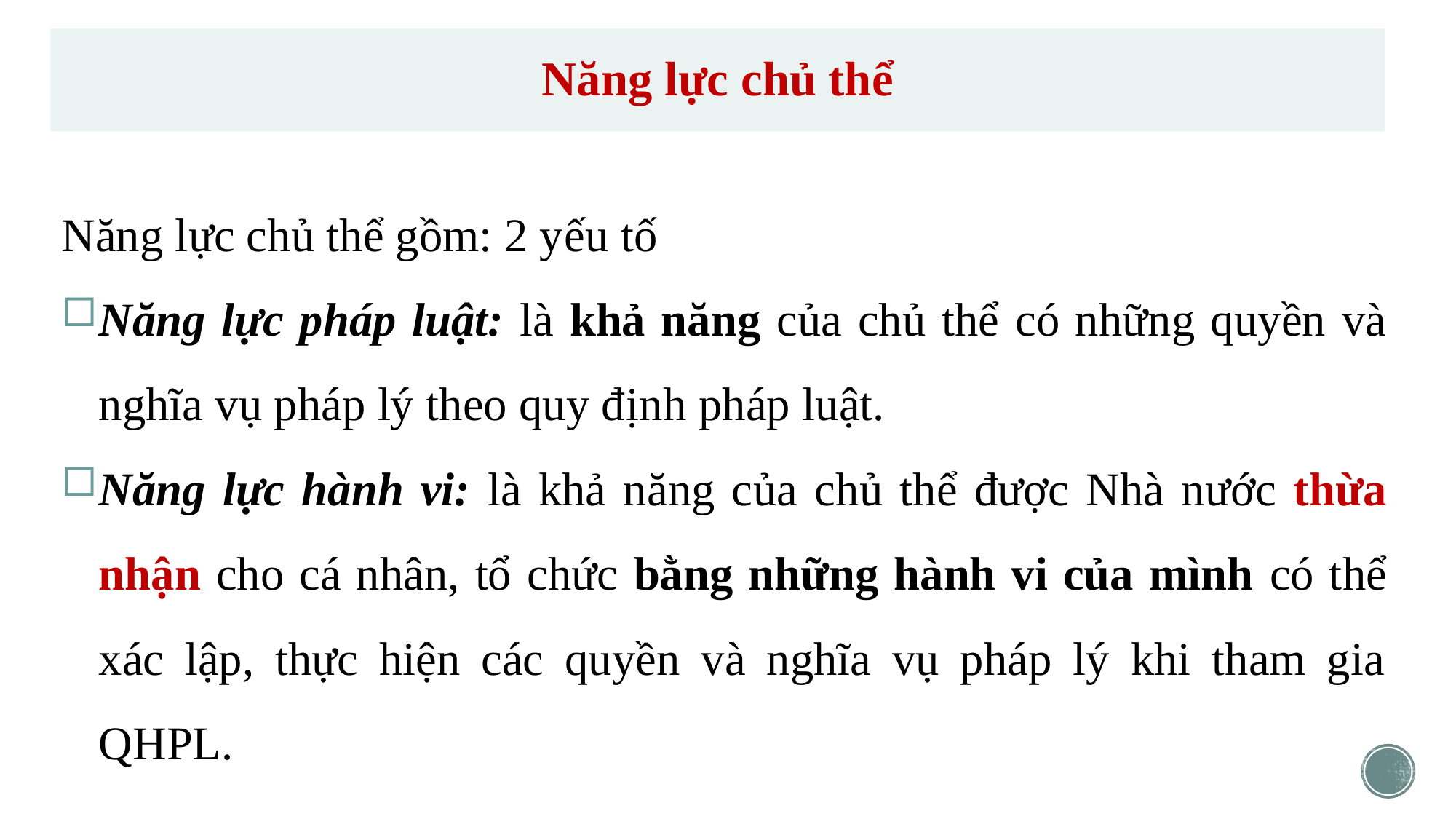

# Năng lực chủ thể
Năng lực chủ thể gồm: 2 yếu tố
Năng lực pháp luật: là khả năng của chủ thể có những quyền và nghĩa vụ pháp lý theo quy định pháp luật.
Năng lực hành vi: là khả năng của chủ thể được Nhà nước thừa nhận cho cá nhân, tổ chức bằng những hành vi của mình có thể xác lập, thực hiện các quyền và nghĩa vụ pháp lý khi tham gia QHPL.